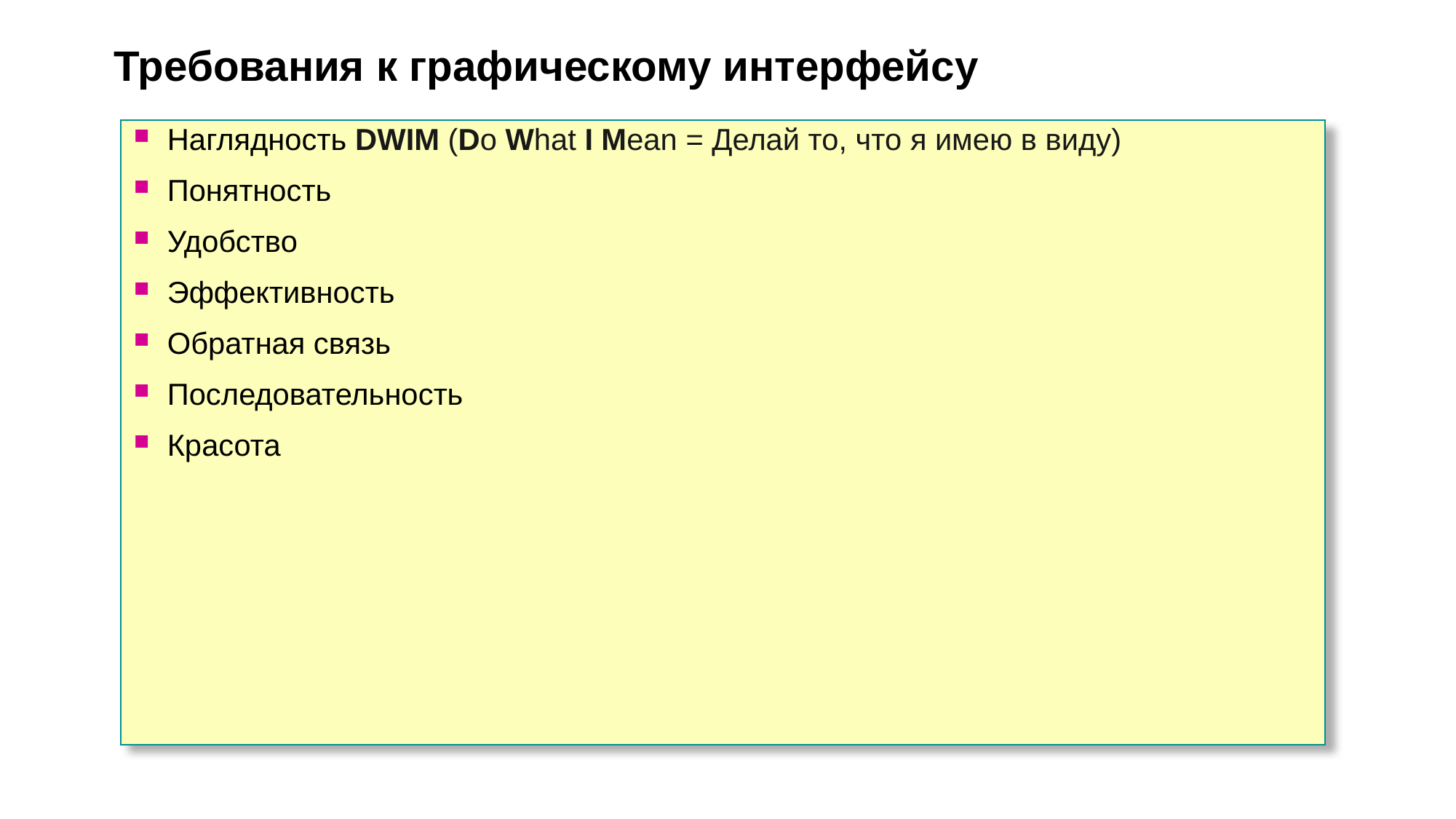

# Требования к графическому интерфейсу
Наглядность DWIM (Do What I Mean = Делай то, что я имею в виду)
Понятность
Удобство
Эффективность
Обратная связь
Последовательность
Красота